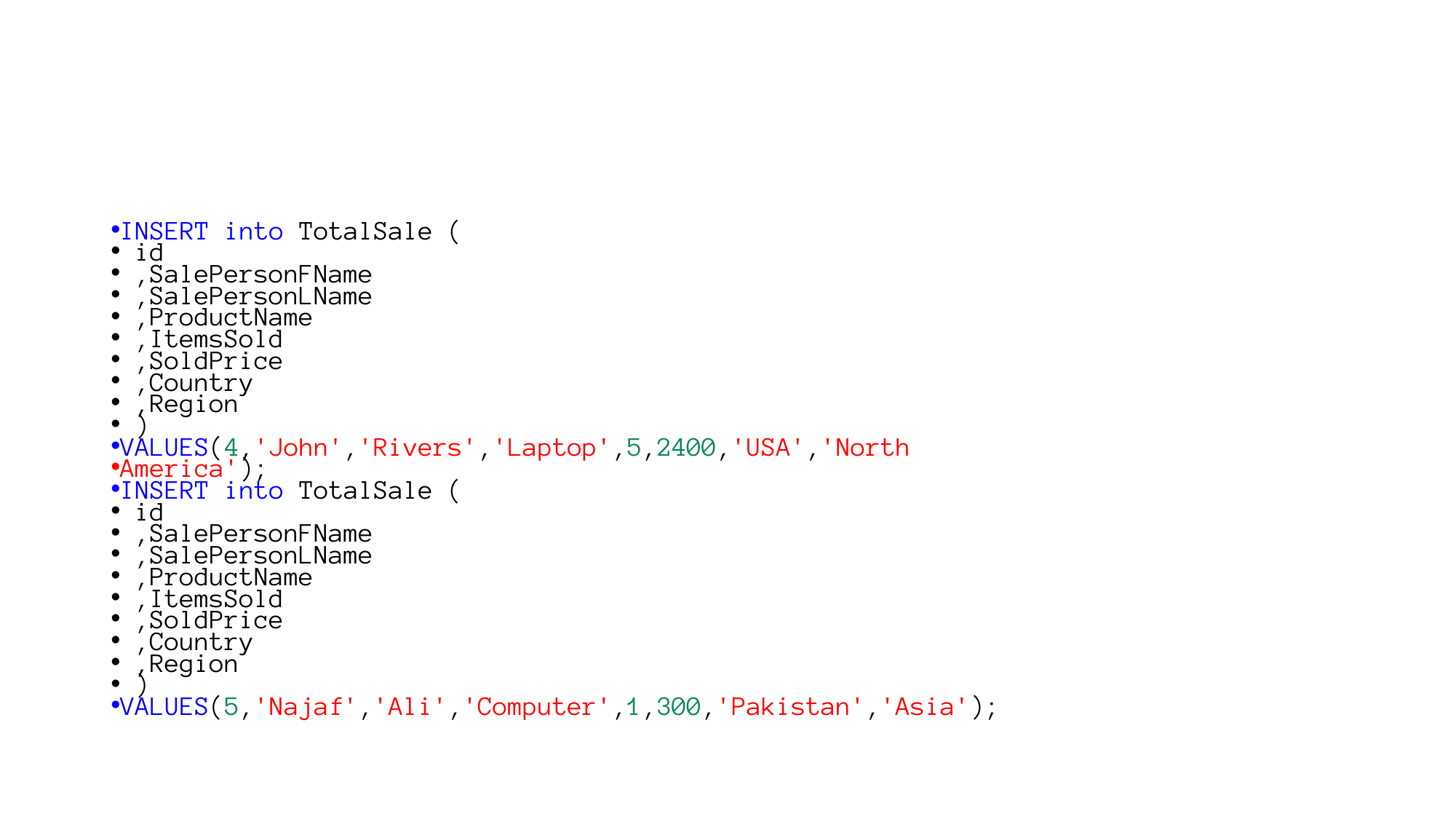

INSERT into TotalSale (
 id
 ,SalePersonFName
 ,SalePersonLName
 ,ProductName
 ,ItemsSold
 ,SoldPrice
 ,Country
 ,Region
 )
VALUES(4,'John','Rivers','Laptop',5,2400,'USA','North
America');
INSERT into TotalSale (
 id
 ,SalePersonFName
 ,SalePersonLName
 ,ProductName
 ,ItemsSold
 ,SoldPrice
 ,Country
 ,Region
 )
VALUES(5,'Najaf','Ali','Computer',1,300,'Pakistan','Asia');